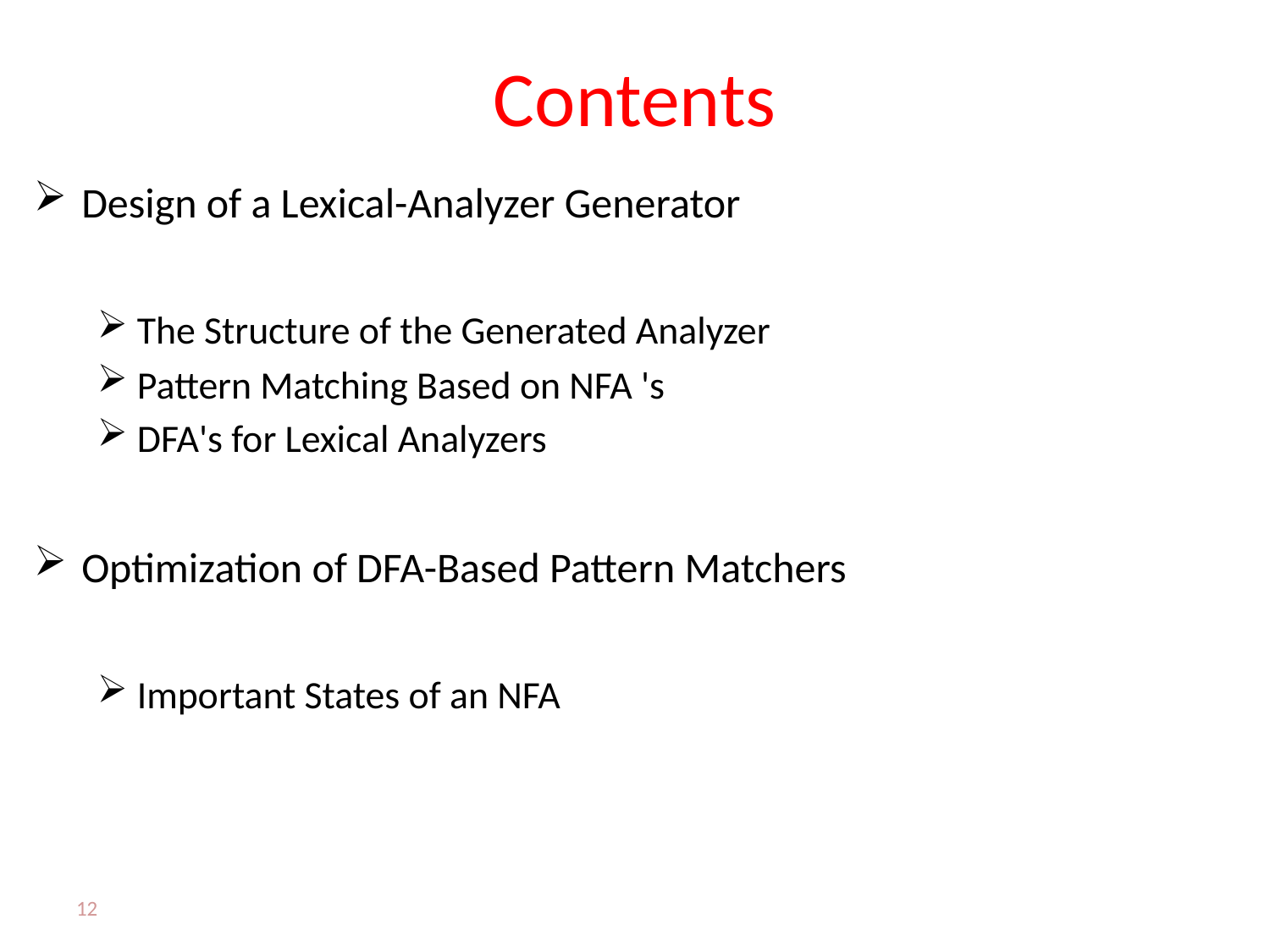

# Contents
Design of a Lexical-Analyzer Generator

The Structure of the Generated Analyzer
Pattern Matching Based on NFA 's
DFA's for Lexical Analyzers

Optimization of DFA-Based Pattern Matchers

Important States of an NFA

12